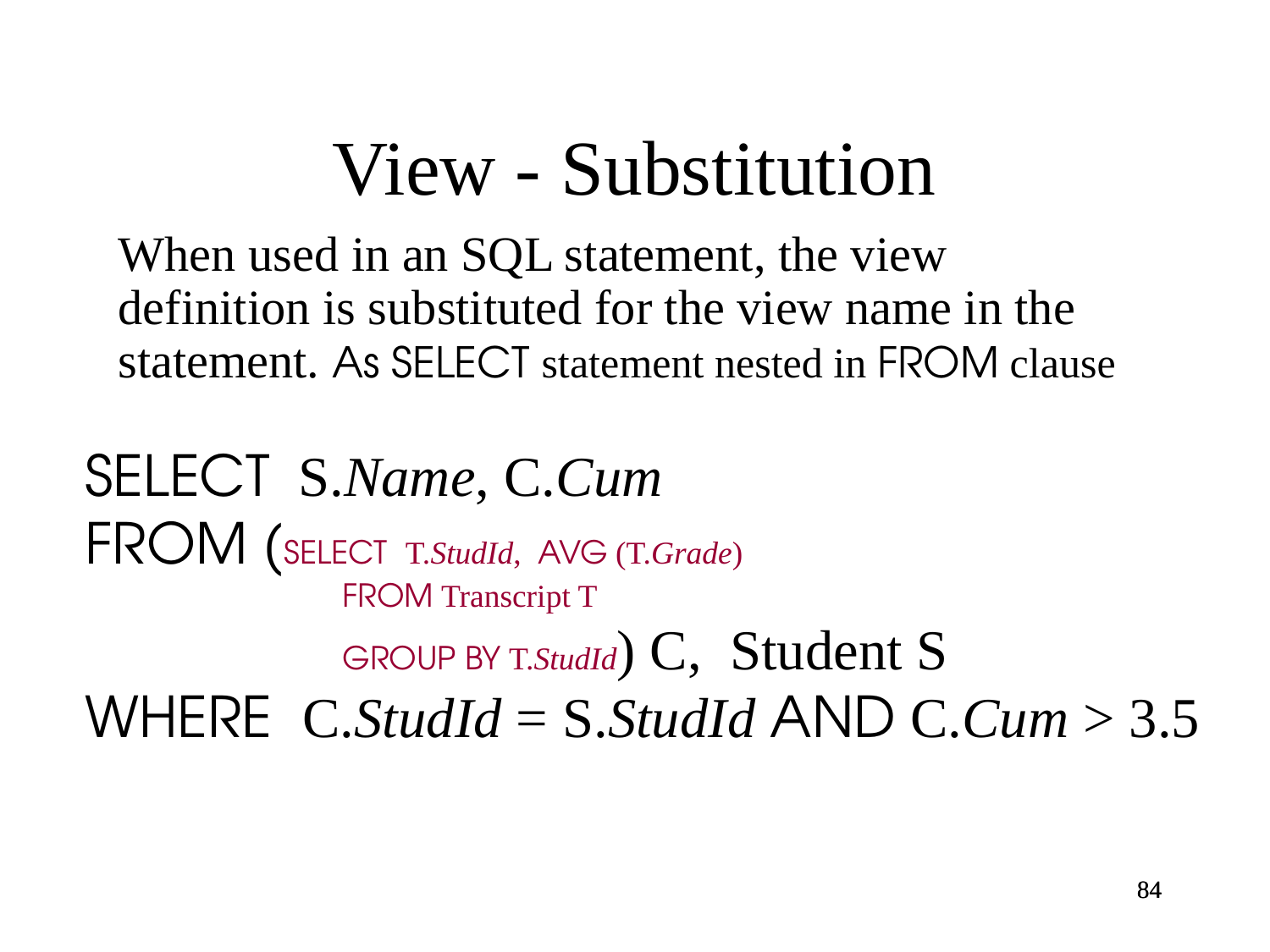

View - Substitution
When used in an SQL statement, the view definition is substituted for the view name in the statement. As SELECT statement nested in FROM clause
SELECT  S.Name, C.Cum
FROM (SELECT  T.StudId,  AVG (T.Grade)
                                FROM Transcript T
                                GROUP BY T.StudId) C,  Student S
WHERE  C.StudId = S.StudId AND C.Cum > 3.5

84
84